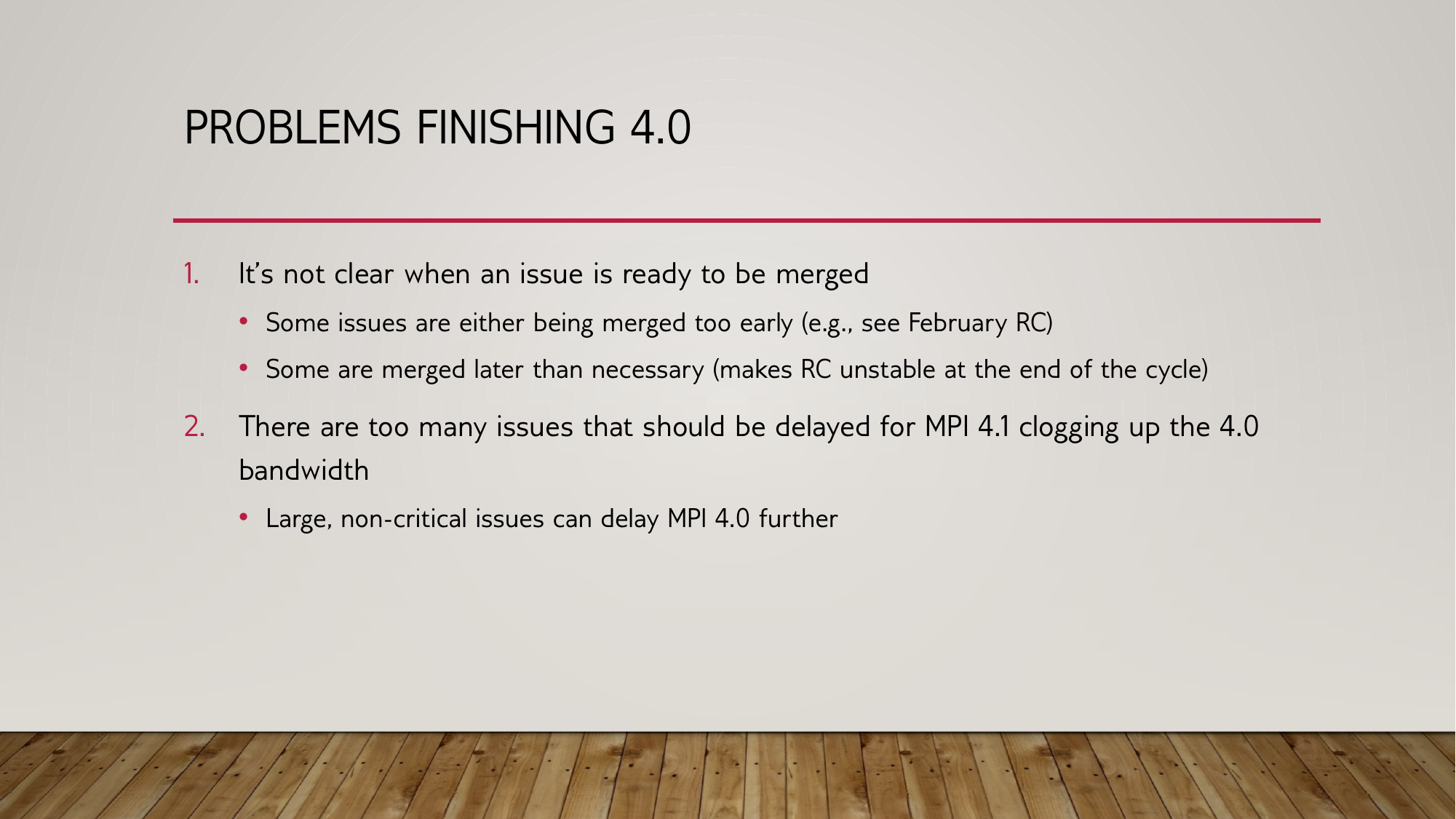

# Problems Finishing 4.0
It’s not clear when an issue is ready to be merged
Some issues are either being merged too early (e.g., see February RC)
Some are merged later than necessary (makes RC unstable at the end of the cycle)
There are too many issues that should be delayed for MPI 4.1 clogging up the 4.0 bandwidth
Large, non-critical issues can delay MPI 4.0 further